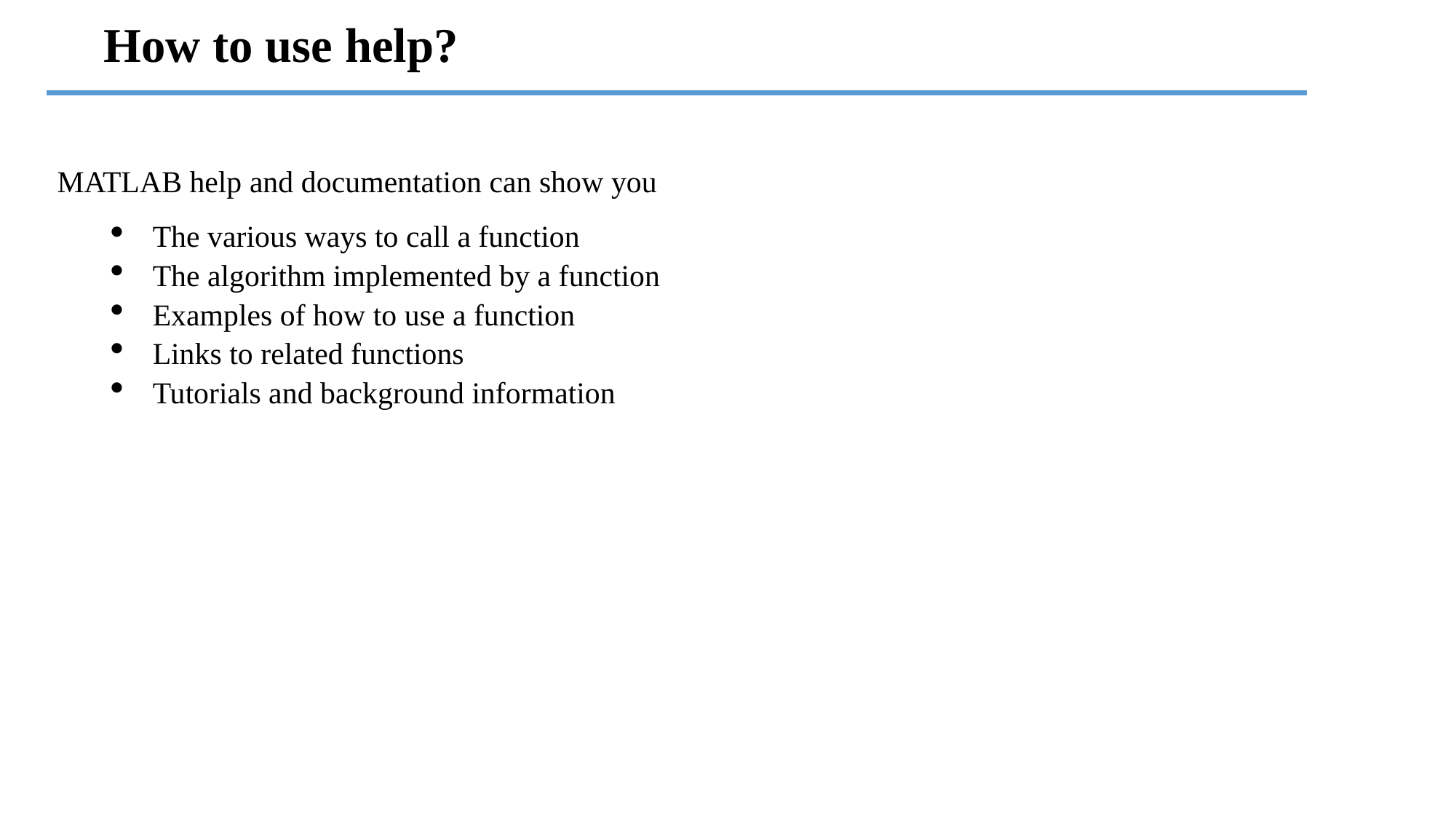

# How to use help?
MATLAB help and documentation can show you
The various ways to call a function
The algorithm implemented by a function
Examples of how to use a function
Links to related functions
Tutorials and background information